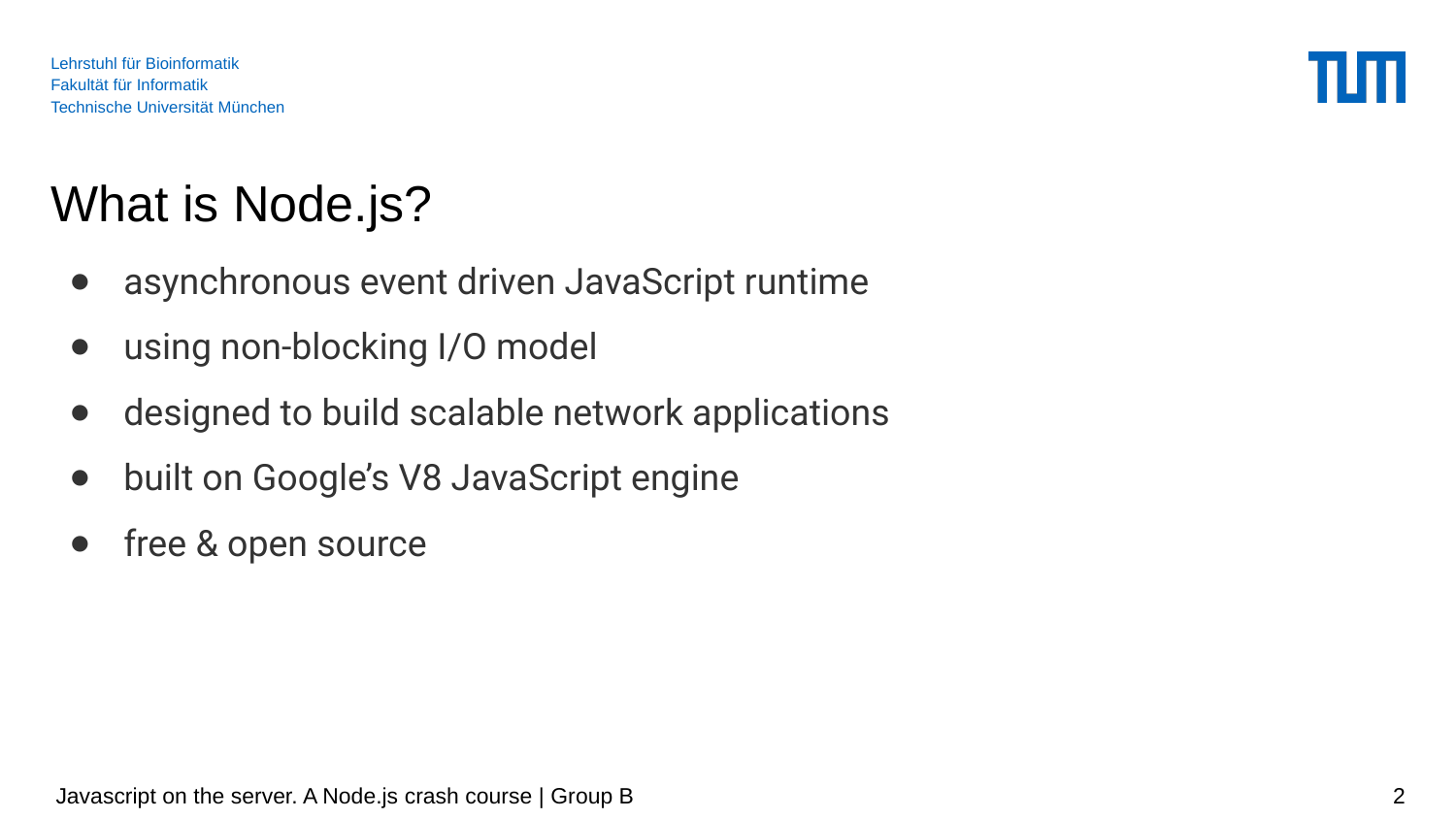

# What is Node.js?
asynchronous event driven JavaScript runtime
using non-blocking I/O model
designed to build scalable network applications
built on Google’s V8 JavaScript engine
free & open source

 Javascript on the server. A Node.js crash course | Group B
2